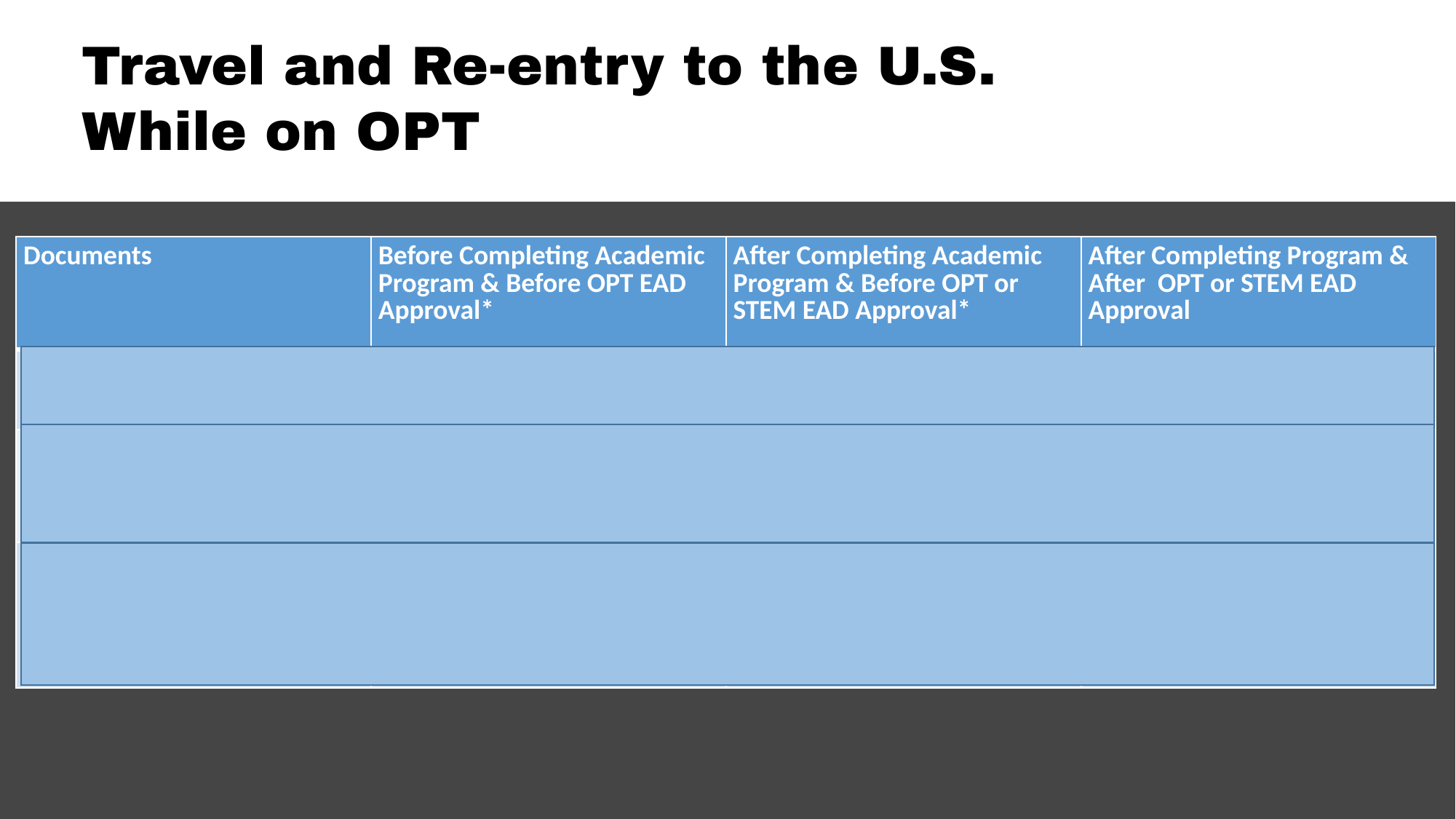

Travel and Re-entry to the U.S. While on OPT

| Documents | Before Completing Academic Program & Before OPT EAD Approval\* | After Completing Academic Program & Before OPT or STEM EAD Approval\* | After Completing Program & After  OPT or STEM EAD Approval |
| --- | --- | --- | --- |
| OPT receipt: I-797 Notice of Action |  | ✔ |  |
| Job offer letter from employer OR current employment verification letter |  | strongly recommended | ✔ |
| EAD (Employment Authorization Document) |  | STEM OPT students whose original 12-Month EAD has expired should check with BIO about travel. | ✔ |